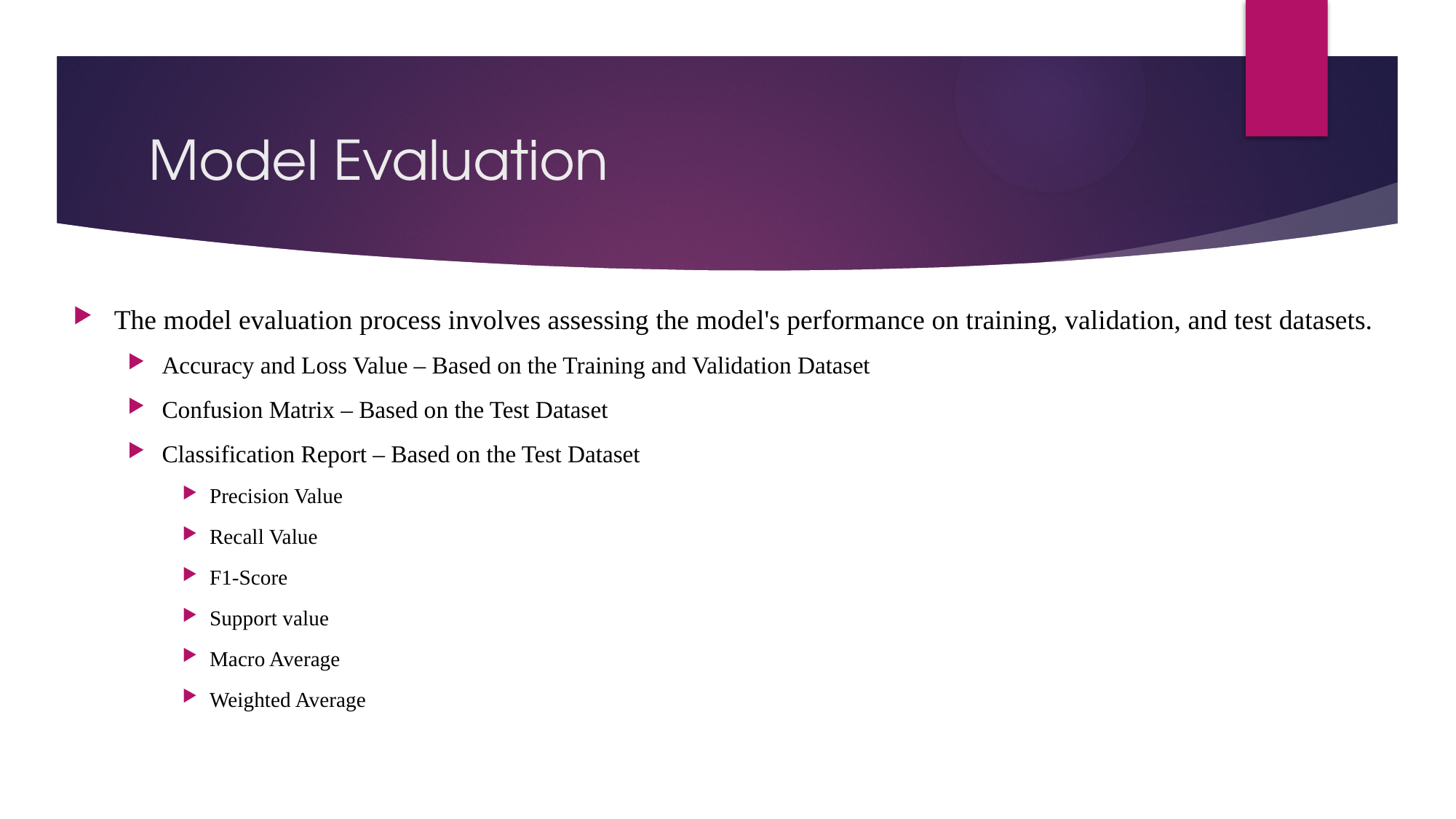

# Model Evaluation
The model evaluation process involves assessing the model's performance on training, validation, and test datasets.
Accuracy and Loss Value – Based on the Training and Validation Dataset
Confusion Matrix – Based on the Test Dataset
Classification Report – Based on the Test Dataset
Precision Value
Recall Value
F1-Score
Support value
Macro Average
Weighted Average